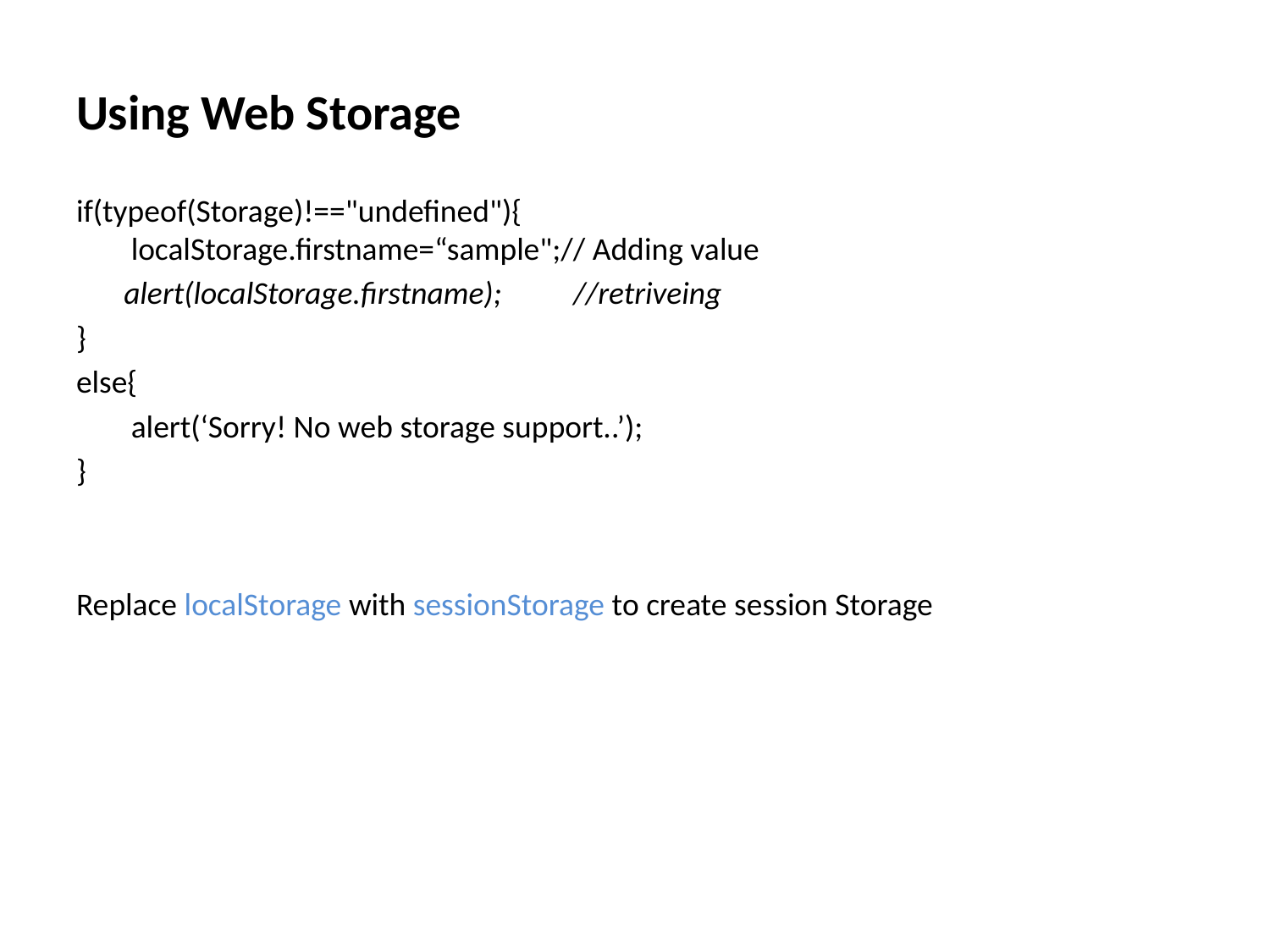

Using Web Storage

if(typeof(Storage)!=="undefined"){
 localStorage.firstname=“sample";// Adding value
	alert(localStorage.firstname);          //retriveing
}
else{
	 alert(‘Sorry! No web storage support..’);
}

Replace localStorage with sessionStorage to create session Storage